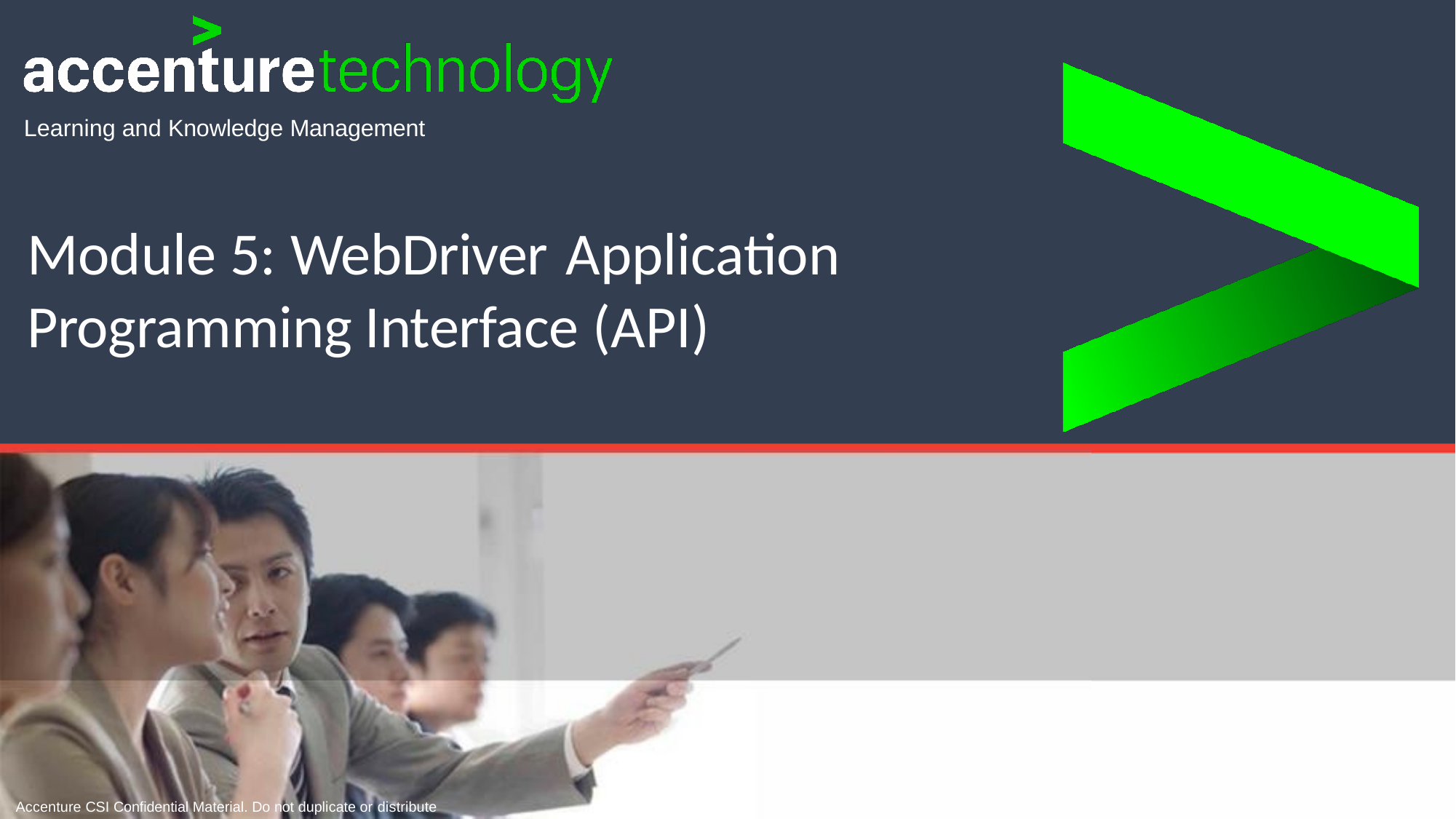

Learning and Knowledge Management
# Module 5: WebDriver Application
Programming Interface (API)
Accenture CSI Confidential Material. Do not duplicate or distribute